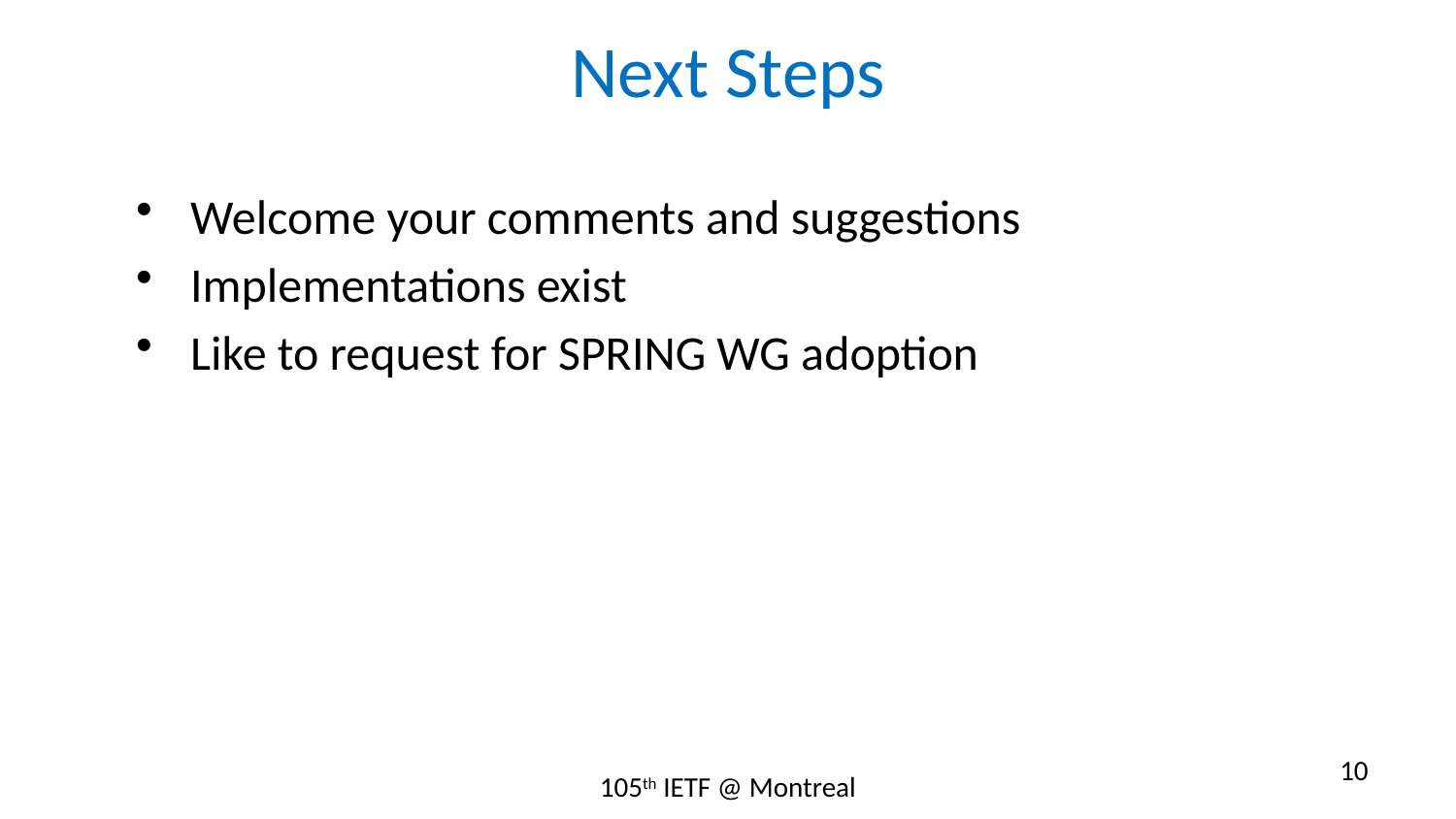

# Next Steps
Welcome your comments and suggestions
Implementations exist
Like to request for SPRING WG adoption

10
105th IETF @ Montreal